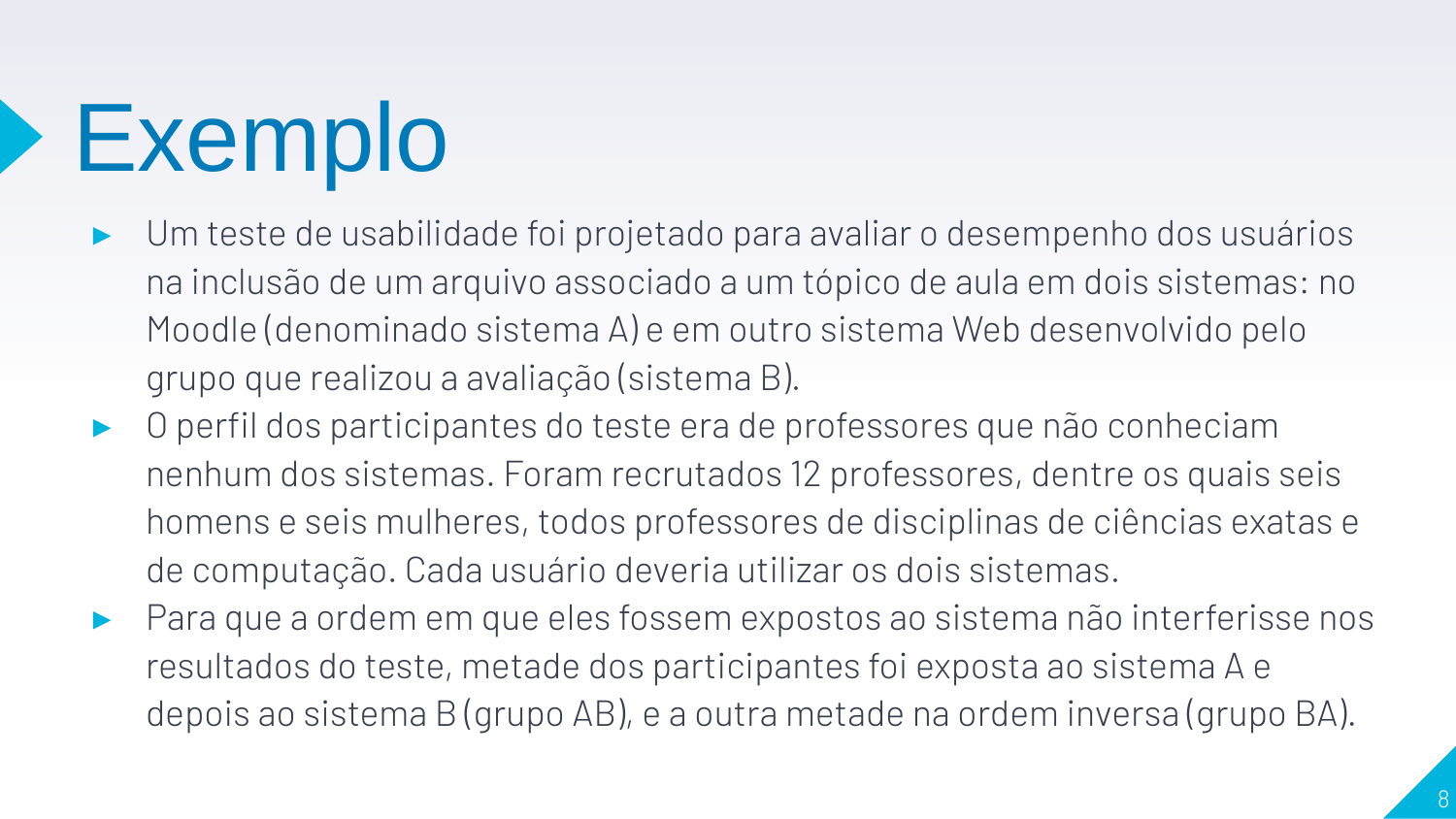

# Exemplo
Um teste de usabilidade foi projetado para avaliar o desempenho dos usuários na inclusão de um arquivo associado a um tópico de aula em dois sistemas: no Moodle (denominado sistema A) e em outro sistema Web desenvolvido pelo grupo que realizou a avaliação (sistema B).
O perfil dos participantes do teste era de professores que não conheciam nenhum dos sistemas. Foram recrutados 12 professores, dentre os quais seis homens e seis mulheres, todos professores de disciplinas de ciências exatas e de computação. Cada usuário deveria utilizar os dois sistemas.
Para que a ordem em que eles fossem expostos ao sistema não interferisse nos resultados do teste, metade dos participantes foi exposta ao sistema A e depois ao sistema B (grupo AB), e a outra metade na ordem inversa (grupo BA).

8